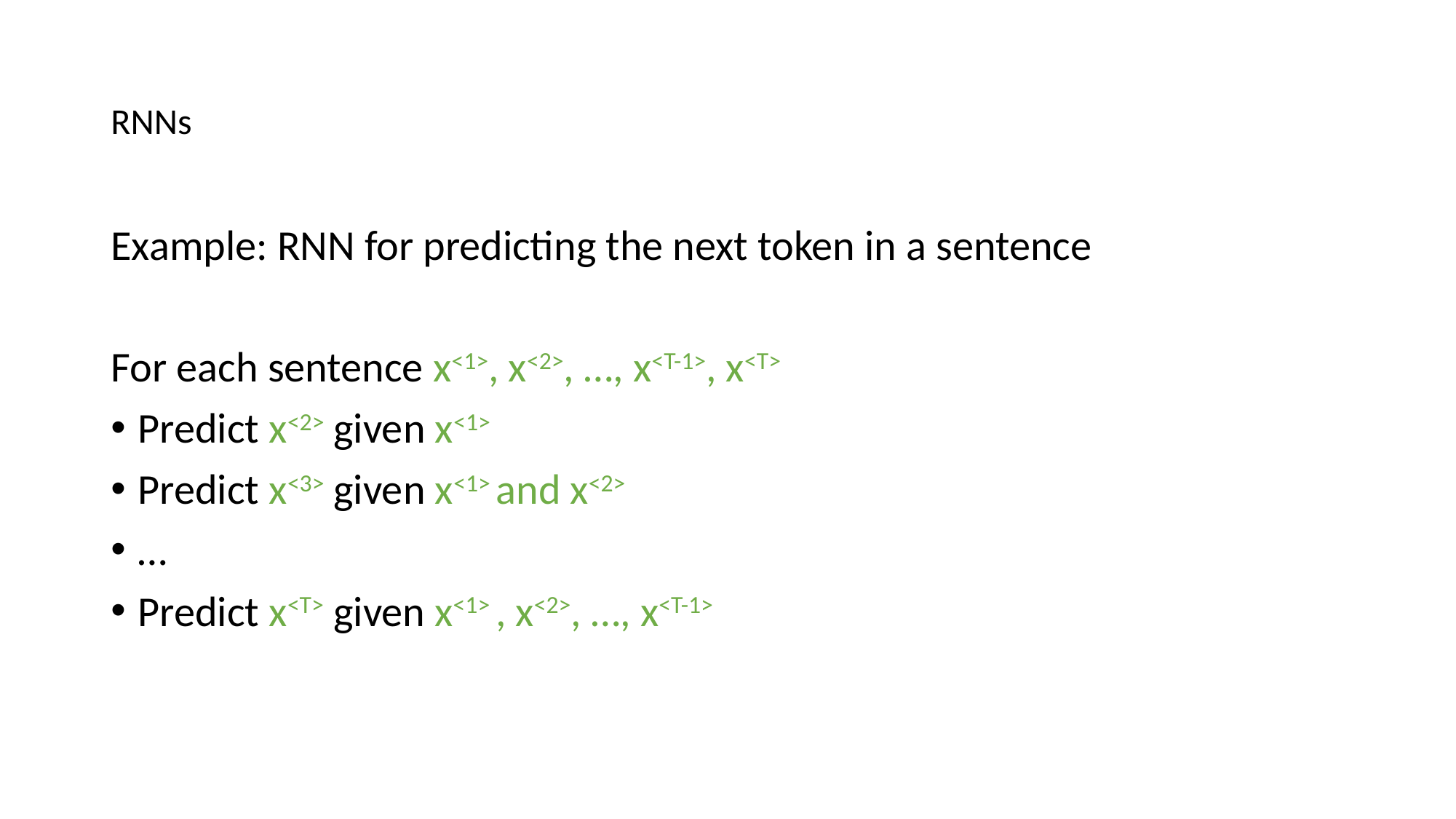

# RNNs
Example: RNN for predicting the next token in a sentence

For each sentence x<1>, x<2>, …, x<T-1>, x<T>
Predict x<2> given x<1>
Predict x<3> given x<1> and x<2>
…
Predict x<T> given x<1> , x<2>, …, x<T-1>